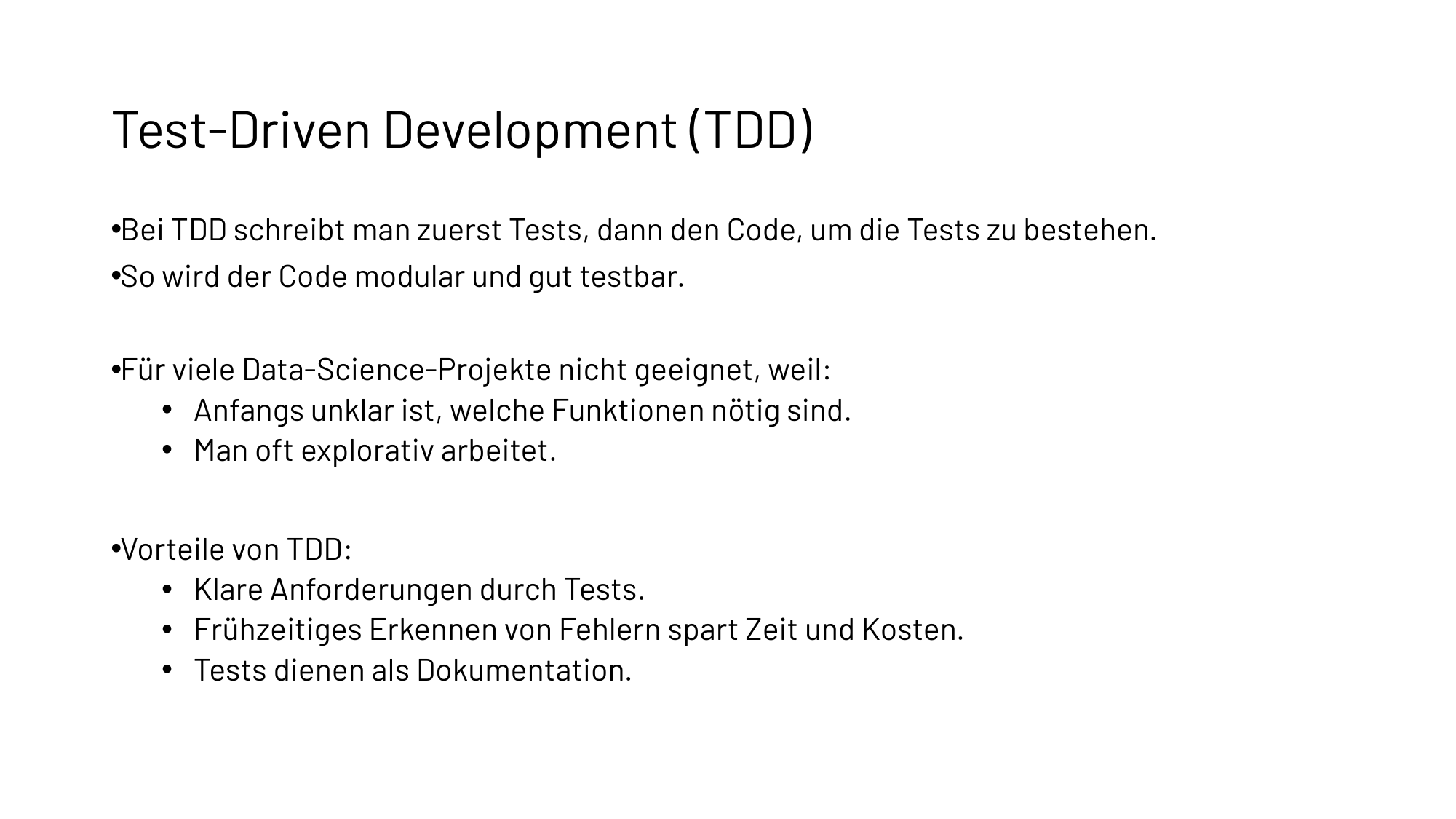

Test-Driven Development (TDD)

Bei TDD schreibt man zuerst Tests, dann den Code, um die Tests zu bestehen.
So wird der Code modular und gut testbar.

Für viele Data-Science-Projekte nicht geeignet, weil:
Anfangs unklar ist, welche Funktionen nötig sind.
Man oft explorativ arbeitet.

Vorteile von TDD:
Klare Anforderungen durch Tests.
Frühzeitiges Erkennen von Fehlern spart Zeit und Kosten.
Tests dienen als Dokumentation.